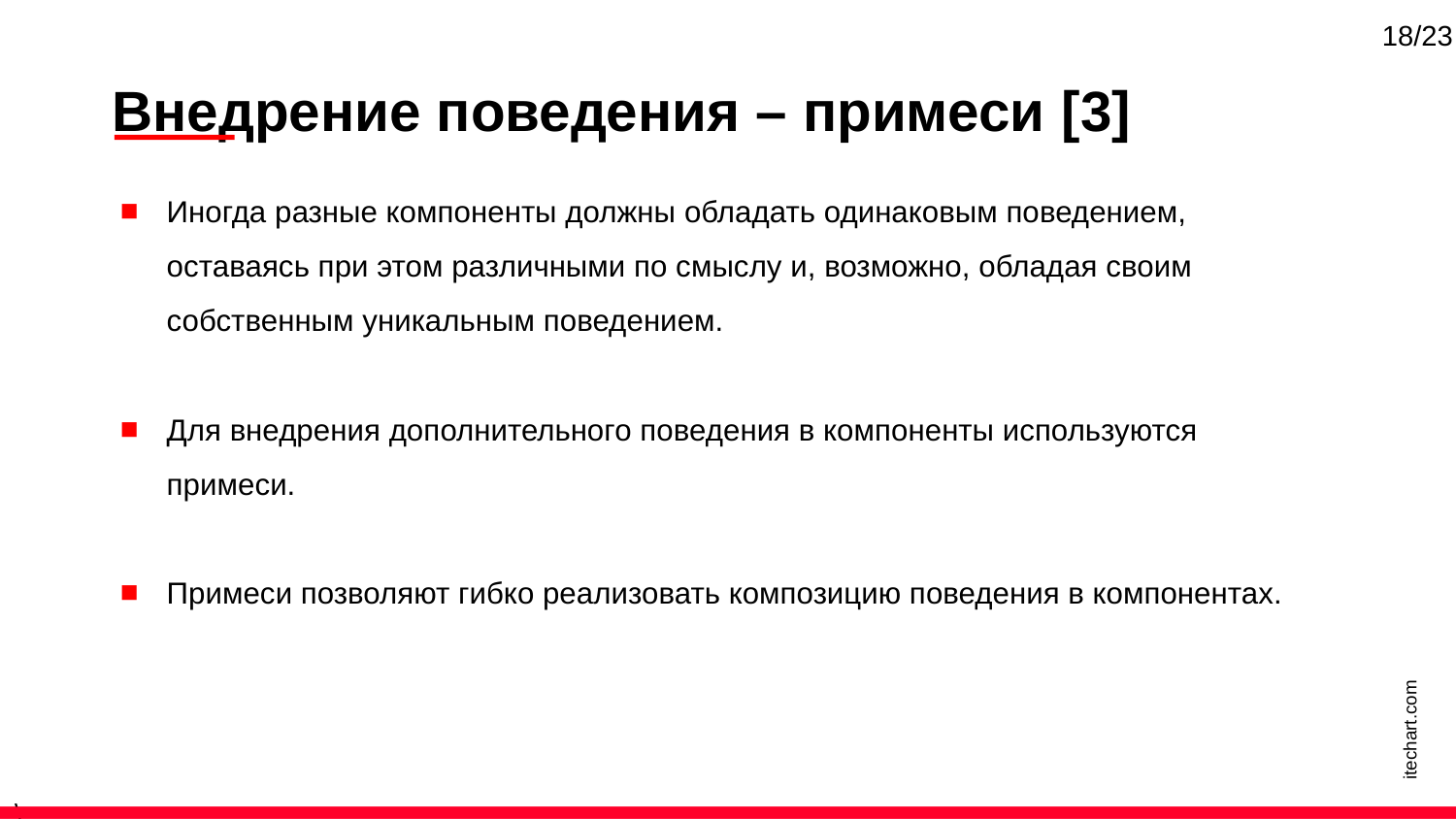

18/23
Внедрение поведения – примеси [3]

Иногда разные компоненты должны обладать одинаковым поведением, оставаясь при этом различными по смыслу и, возможно, обладая своим собственным уникальным поведением.

Для внедрения дополнительного поведения в компоненты используются примеси.

Примеси позволяют гибко реализовать композицию поведения в компонентах.
itechart.com